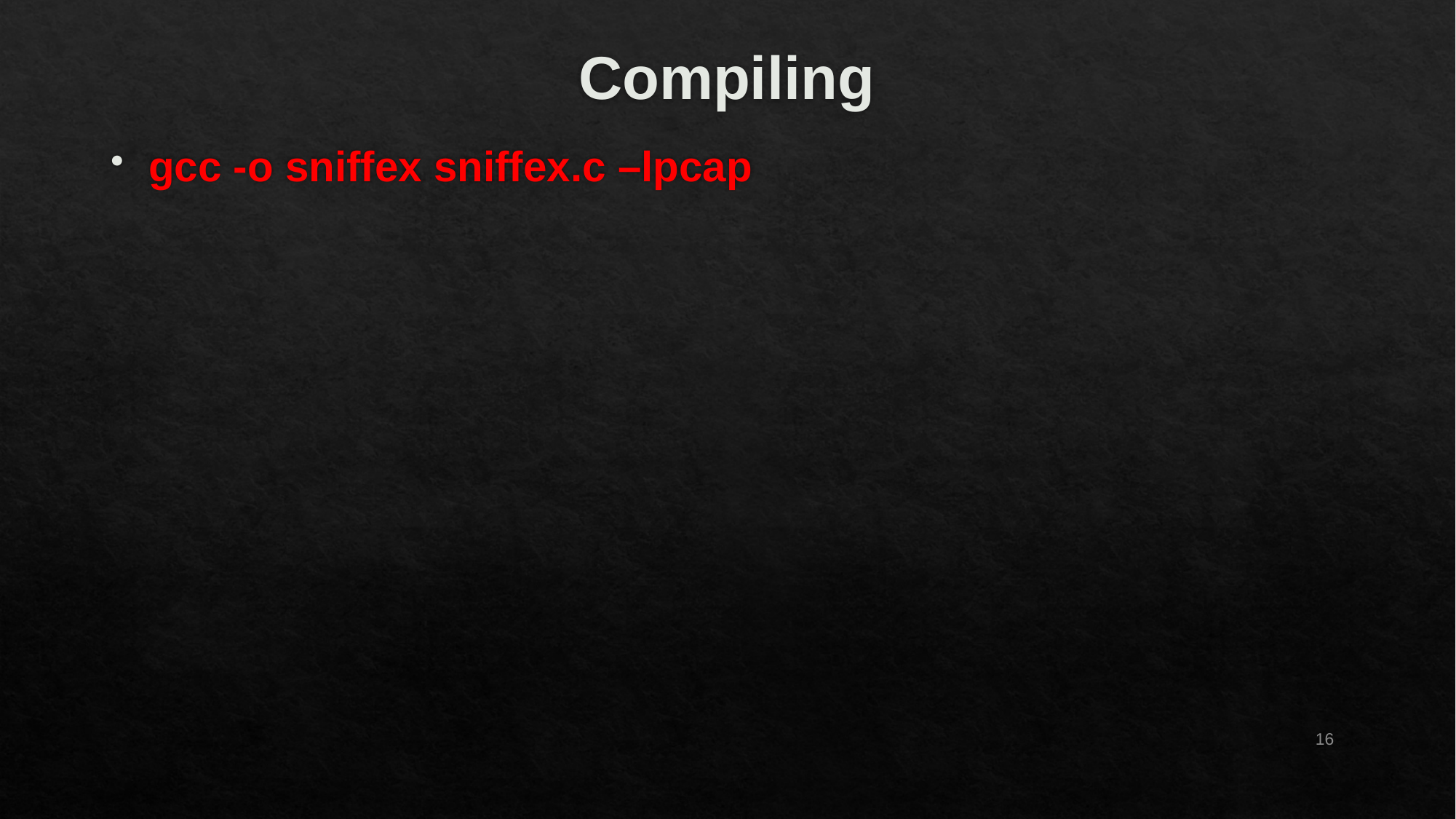

# Compiling
gcc -o sniffex sniffex.c –lpcap

16